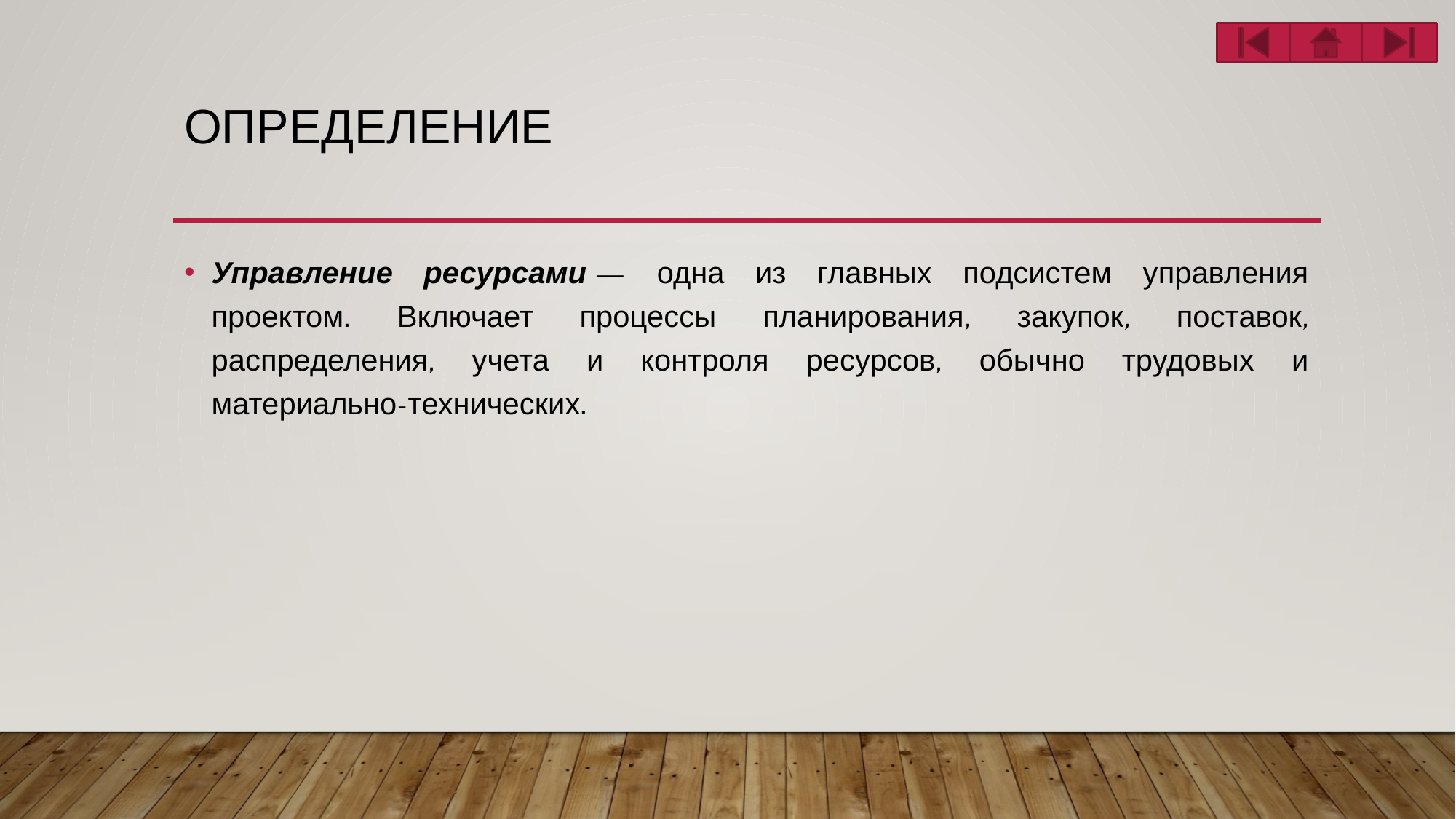

# определение
Управление ресурсами — одна из главных подсистем управления проектом. Включает процессы планирования, закупок, поставок, распределения, учета и контроля ресурсов, обычно трудовых и материально-технических.